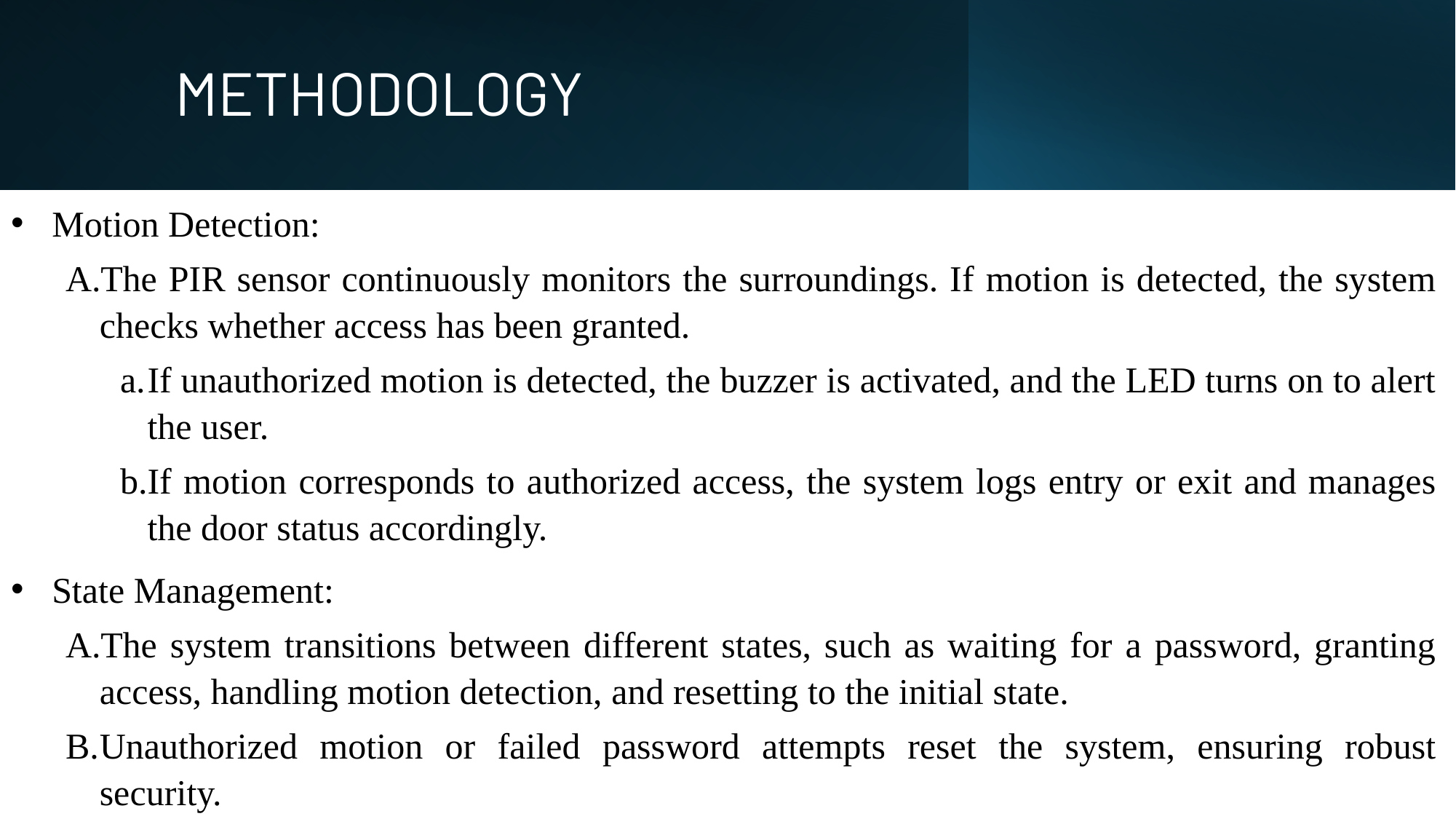

# METHODOLOGY
Motion Detection:
The PIR sensor continuously monitors the surroundings. If motion is detected, the system checks whether access has been granted.
If unauthorized motion is detected, the buzzer is activated, and the LED turns on to alert the user.
If motion corresponds to authorized access, the system logs entry or exit and manages the door status accordingly.
State Management:
The system transitions between different states, such as waiting for a password, granting access, handling motion detection, and resetting to the initial state.
Unauthorized motion or failed password attempts reset the system, ensuring robust security.